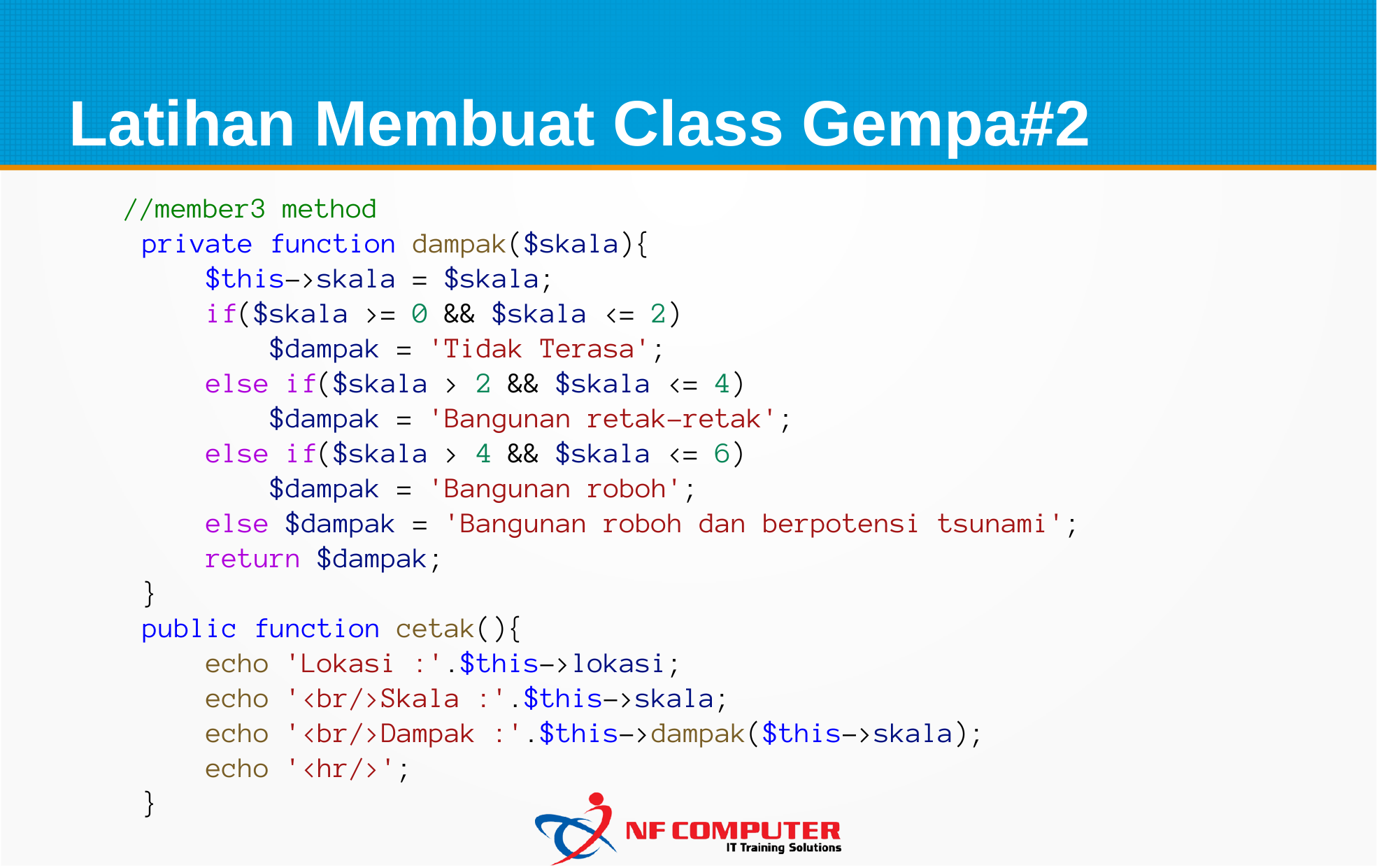

Latihan Membuat Class Gempa#2
    //member3 method
    private function dampak($skala){
        $this->skala = $skala;
        if($skala >= 0 && $skala <= 2)
            $dampak = 'Tidak Terasa';
        else if($skala > 2 && $skala <= 4)
            $dampak = 'Bangunan retak-retak';
        else if($skala > 4 && $skala <= 6)
            $dampak = 'Bangunan roboh';
        else $dampak = 'Bangunan roboh dan berpotensi tsunami';
        return $dampak;
    }
    public function cetak(){
        echo 'Lokasi :'.$this->lokasi;
        echo '<br/>Skala :'.$this->skala;
        echo '<br/>Dampak :'.$this->dampak($this->skala);
        echo '<hr/>';
    }